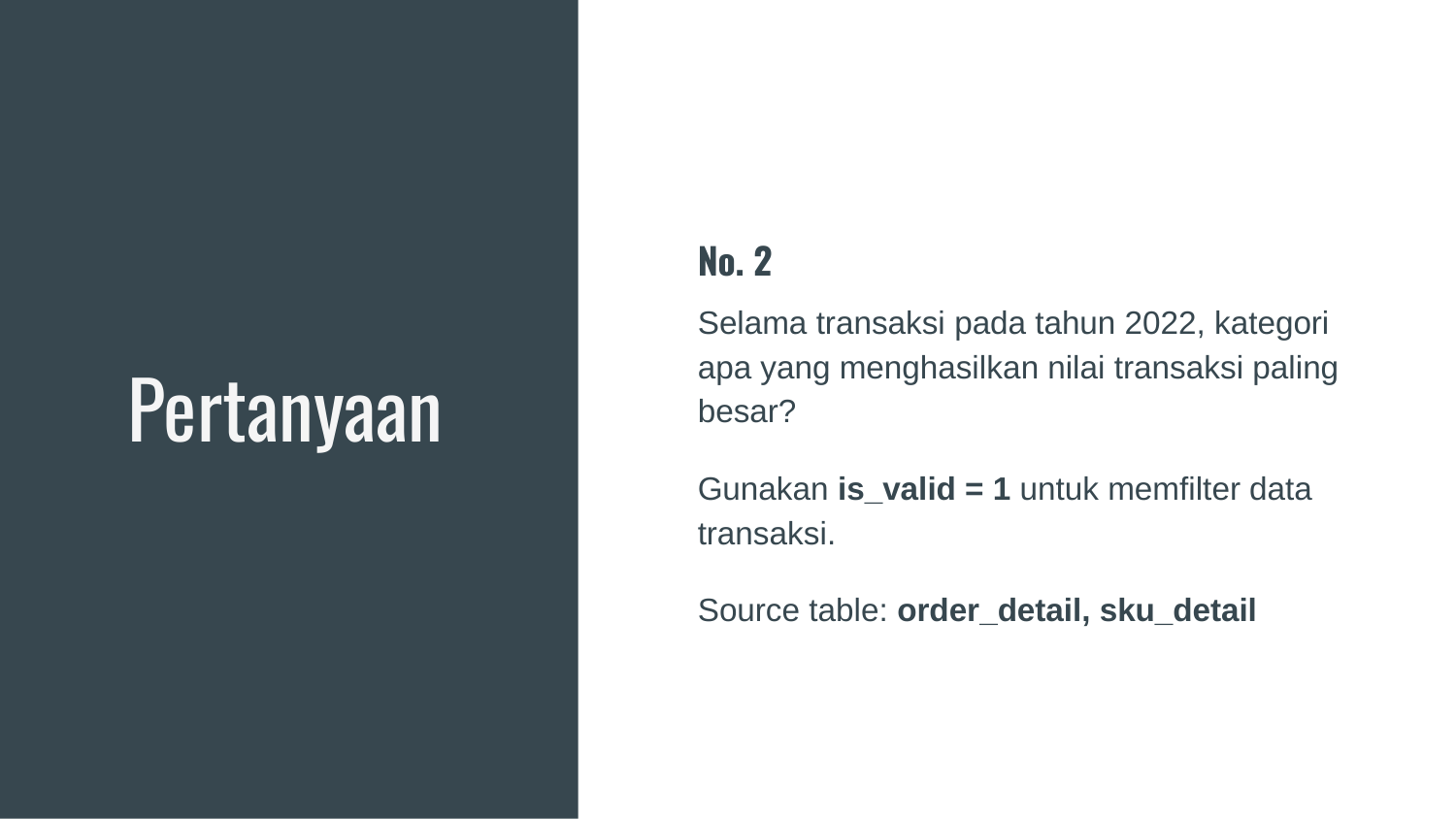

No. 2
Selama transaksi pada tahun 2022, kategori apa yang menghasilkan nilai transaksi paling besar?
Gunakan is_valid = 1 untuk memfilter data transaksi.
Source table: order_detail, sku_detail

# Pertanyaan